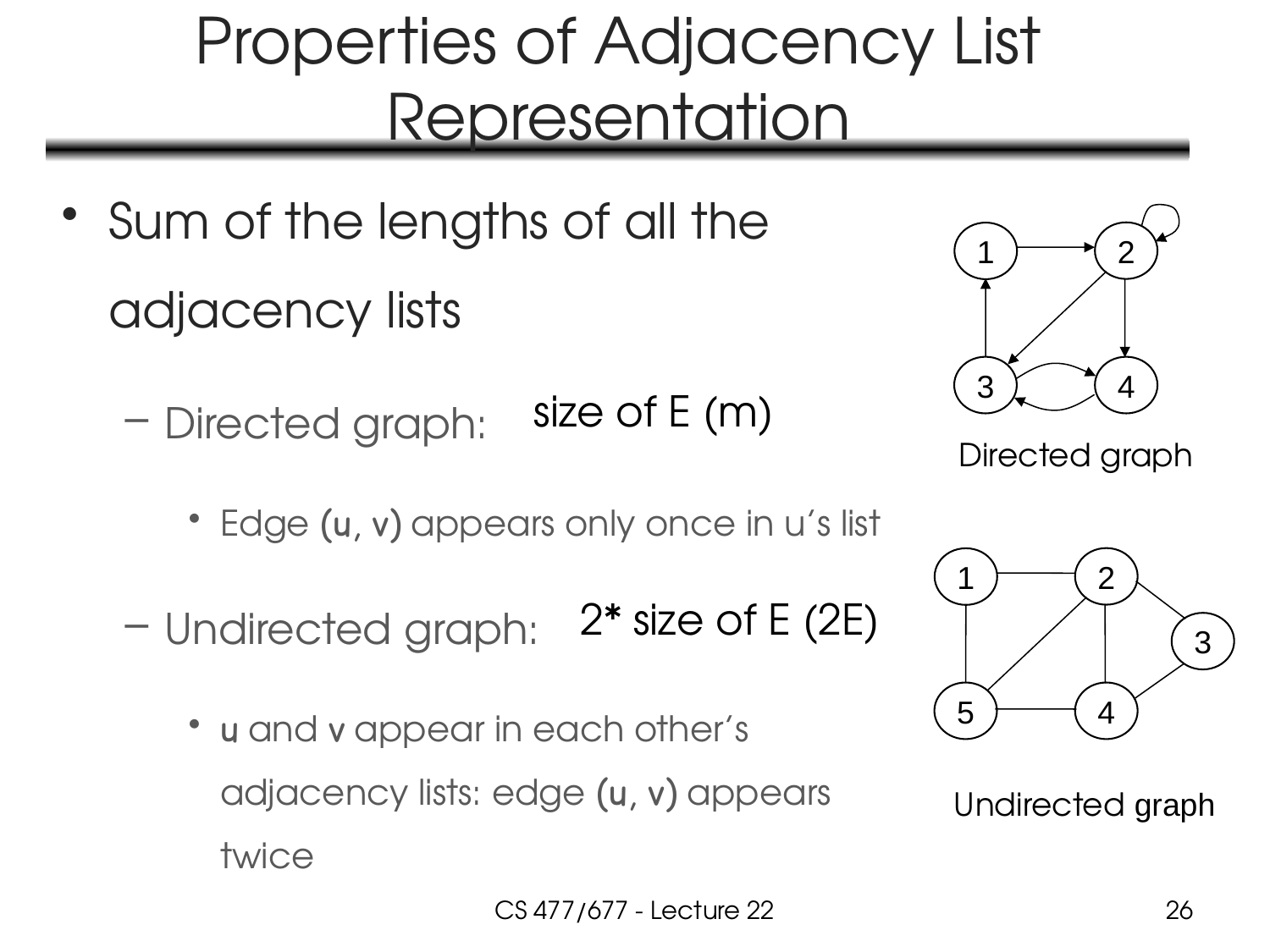

# Properties of Adjacency List Representation
Sum of the lengths of all the adjacency lists
Directed graph:
Edge (u, v) appears only once in u’s list
Undirected graph:
u and v appear in each other’s adjacency lists: edge (u, v) appears twice

2
1

3
4

size of E (m)
Directed graph
2
1

3

5
4

2* size of E (2E)
Undirected graph
CS 477/677 - Lecture 22
26